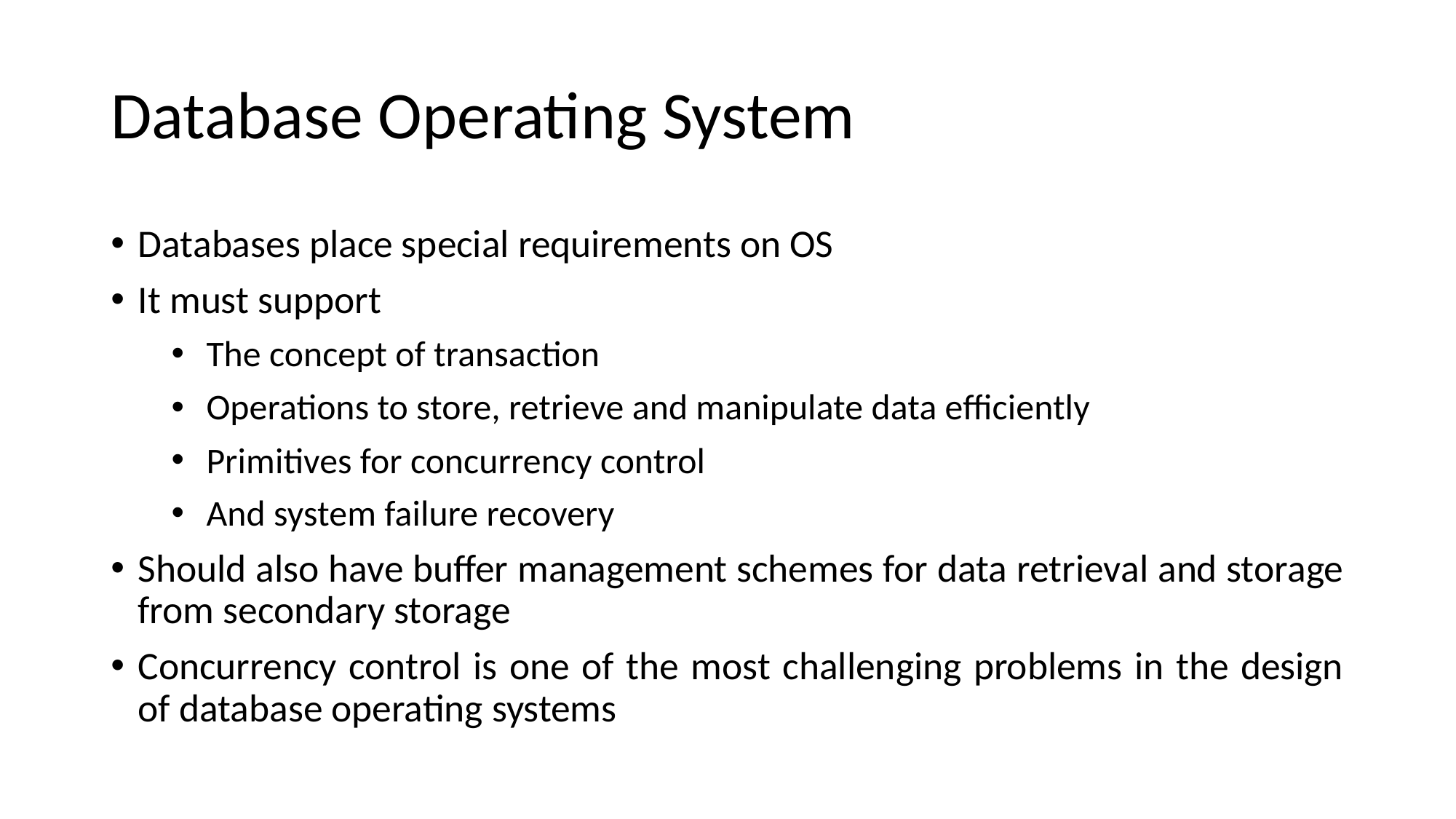

# Database Operating System
Databases place special requirements on OS
It must support
The concept of transaction
Operations to store, retrieve and manipulate data efficiently
Primitives for concurrency control
And system failure recovery
Should also have buffer management schemes for data retrieval and storage from secondary storage
Concurrency control is one of the most challenging problems in the design of database operating systems